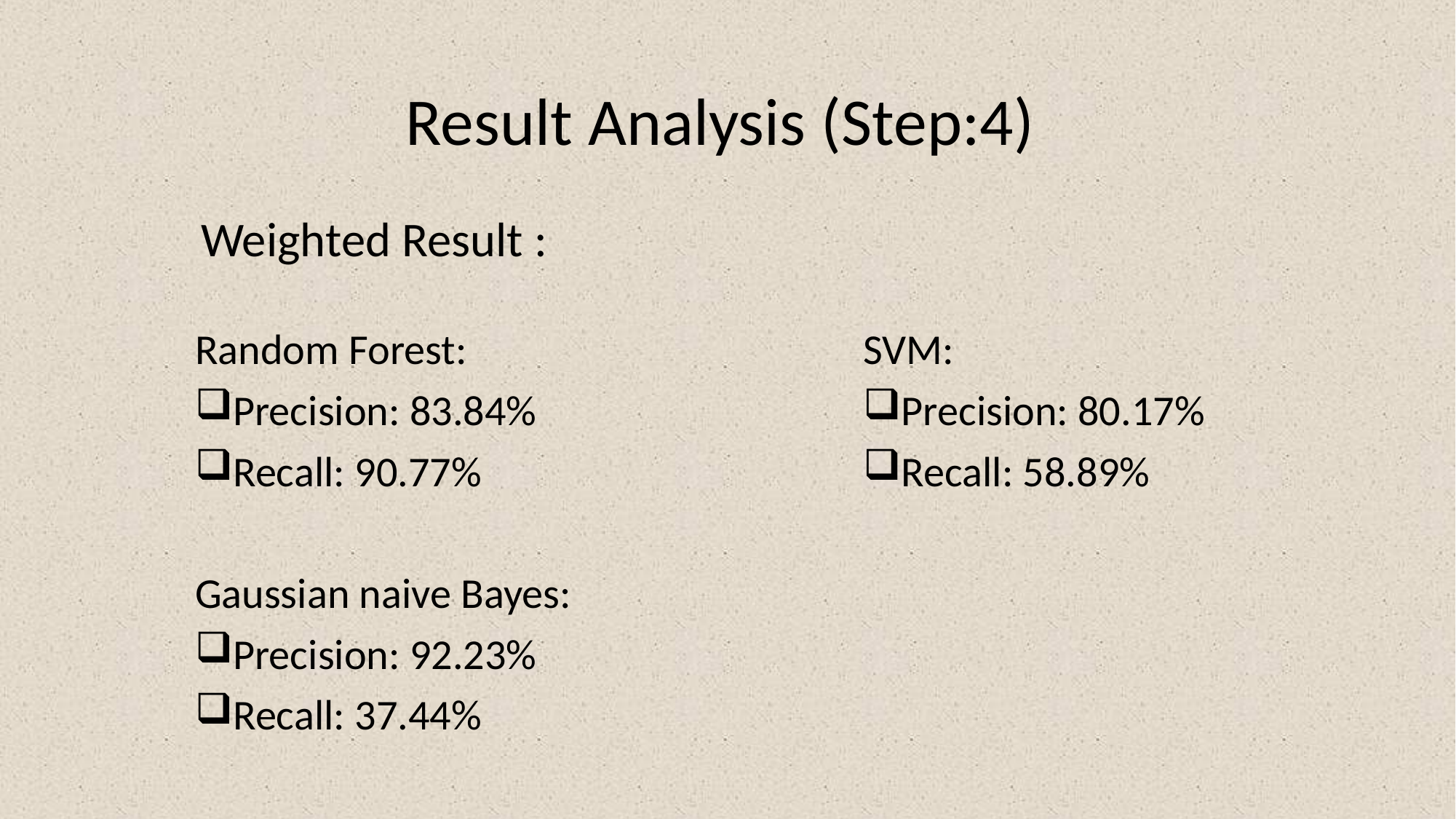

# Result Analysis (Step:4)
Weighted Result :
Random Forest:
Precision: 83.84%
Recall: 90.77%

Gaussian naive Bayes:
Precision: 92.23%
Recall: 37.44%
SVM:
Precision: 80.17%
Recall: 58.89%